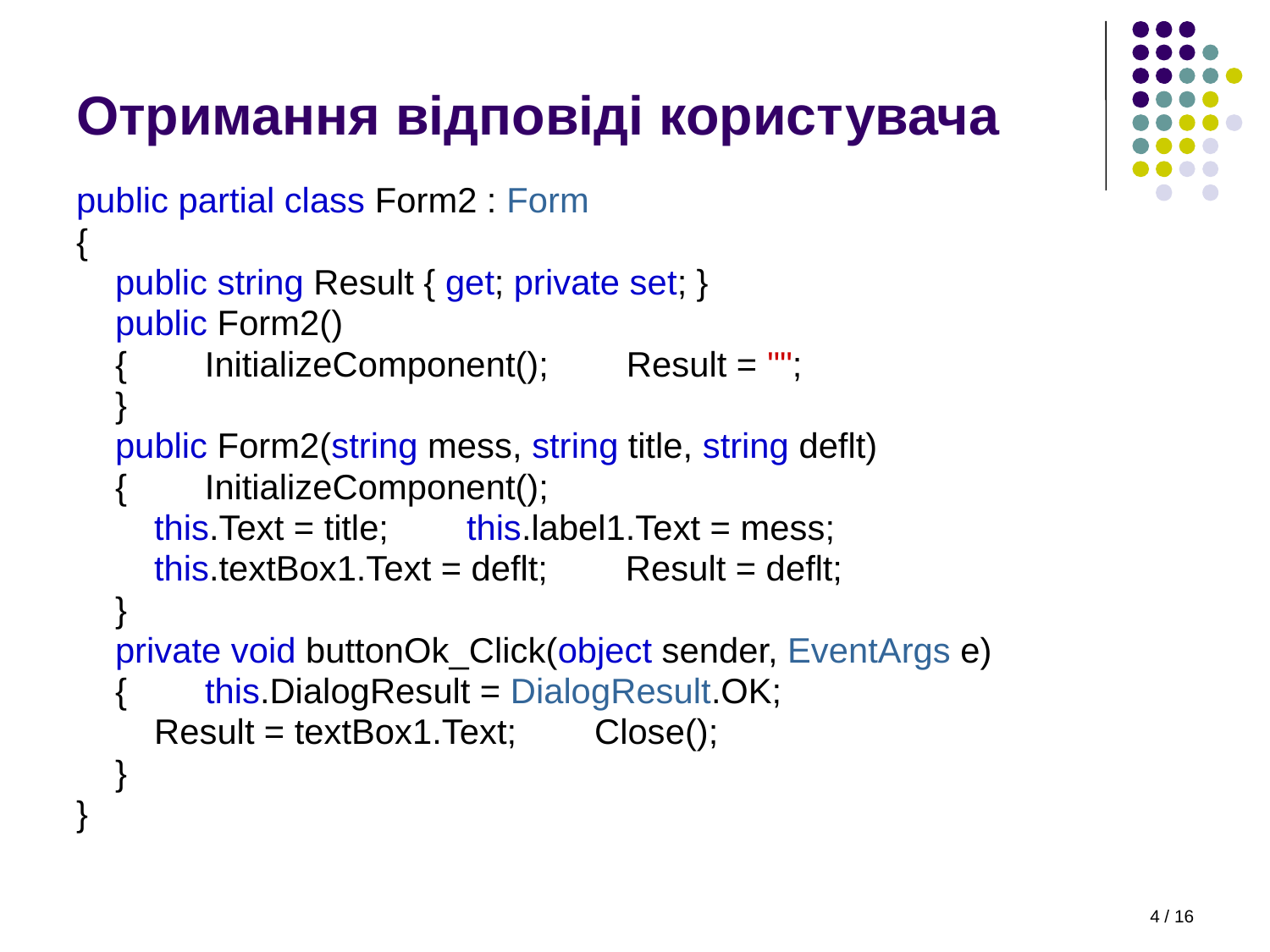

# Отримання відповіді користувача
public partial class Form2 : Form
{
    public string Result { get; private set; }
    public Form2()
    {        InitializeComponent();        Result = "";
    }
    public Form2(string mess, string title, string deflt)
    {        InitializeComponent();
        this.Text = title;        this.label1.Text = mess;
        this.textBox1.Text = deflt;        Result = deflt;
    }
    private void buttonOk_Click(object sender, EventArgs e)
    {        this.DialogResult = DialogResult.OK;
        Result = textBox1.Text;        Close();
    }
}
4 / 16